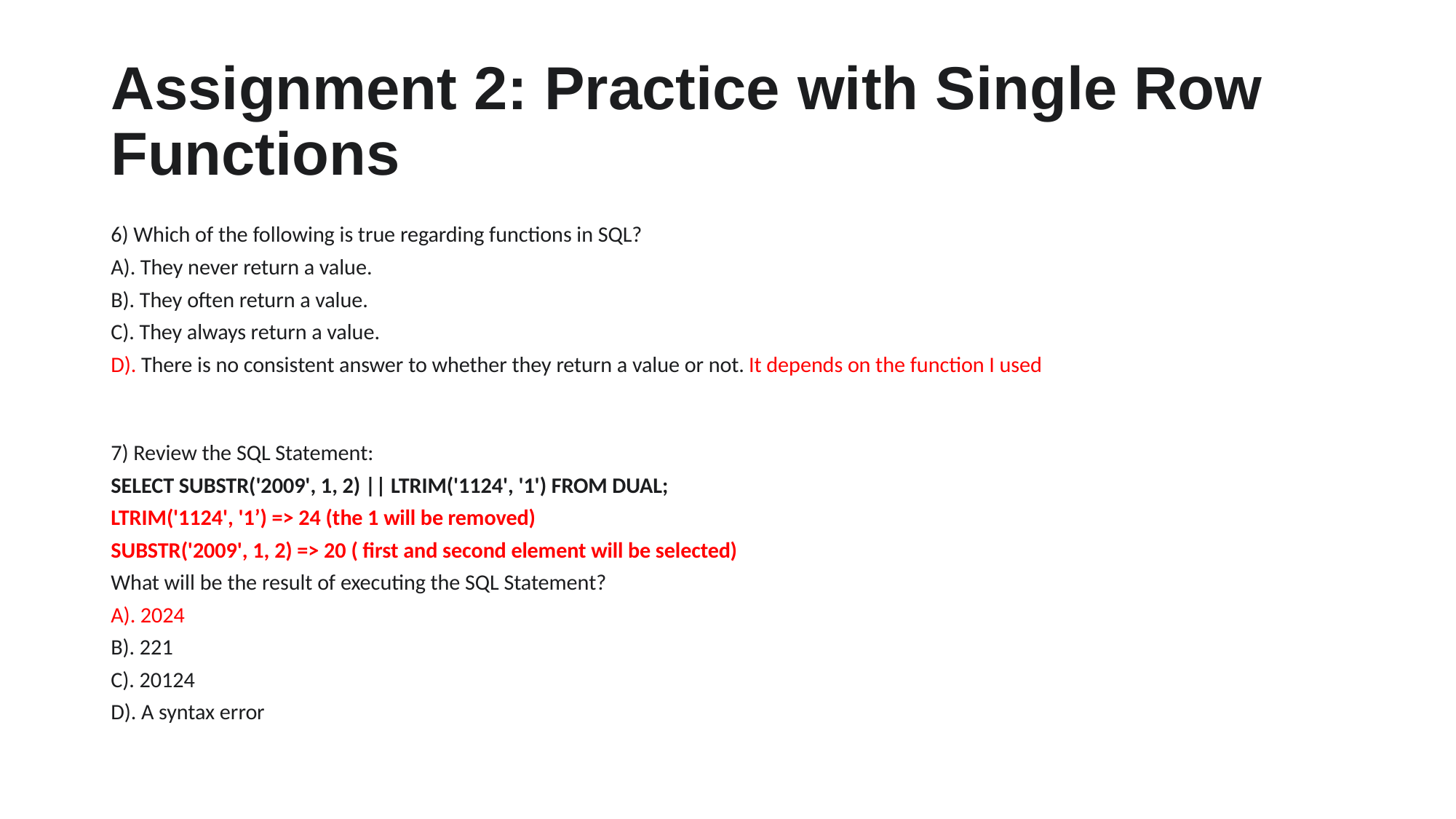

# Assignment 2: Practice with Single Row Functions
6) Which of the following is true regarding functions in SQL?
A). They never return a value.
B). They often return a value.
C). They always return a value.
D). There is no consistent answer to whether they return a value or not. It depends on the function I used

7) Review the SQL Statement:
SELECT SUBSTR('2009', 1, 2) || LTRIM('1124', '1') FROM DUAL;
LTRIM('1124', '1’) => 24 (the 1 will be removed)
SUBSTR('2009', 1, 2) => 20 ( first and second element will be selected)
What will be the result of executing the SQL Statement?
A). 2024
B). 221
C). 20124
D). A syntax error